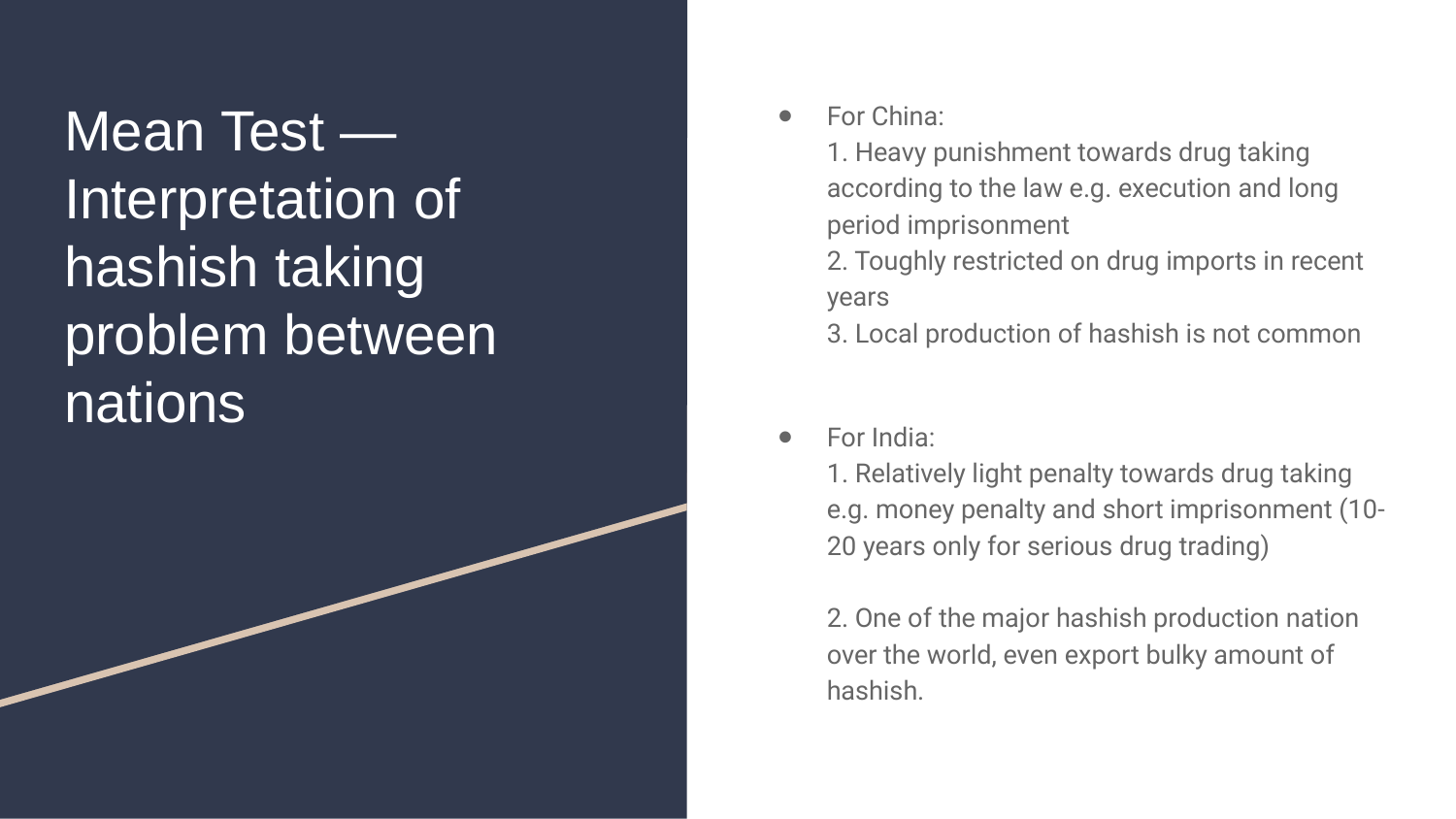

# Mean Test — Interpretation of hashish taking problem between nations
For China:
1. Heavy punishment towards drug taking according to the law e.g. execution and long period imprisonment
2. Toughly restricted on drug imports in recent years
3. Local production of hashish is not common
For India:
1. Relatively light penalty towards drug taking e.g. money penalty and short imprisonment (10-20 years only for serious drug trading)
2. One of the major hashish production nation over the world, even export bulky amount of hashish.